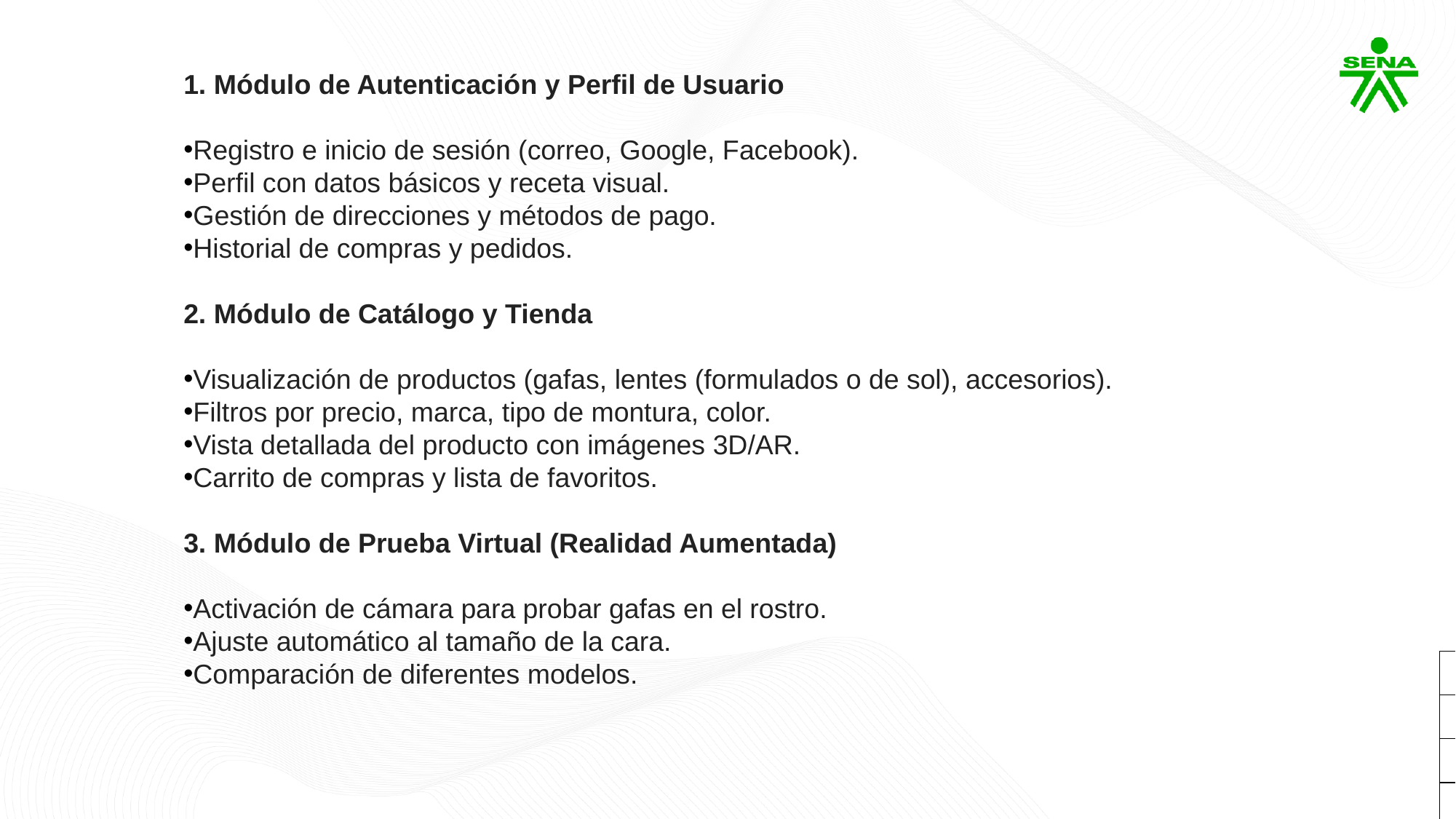

1. Módulo de Autenticación y Perfil de Usuario

Registro e inicio de sesión (correo, Google, Facebook).
Perfil con datos básicos y receta visual.
Gestión de direcciones y métodos de pago.
Historial de compras y pedidos.

2. Módulo de Catálogo y Tienda

Visualización de productos (gafas, lentes (formulados o de sol), accesorios).
Filtros por precio, marca, tipo de montura, color.
Vista detallada del producto con imágenes 3D/AR.
Carrito de compras y lista de favoritos.

3. Módulo de Prueba Virtual (Realidad Aumentada)

Activación de cámara para probar gafas en el rostro.
Ajuste automático al tamaño de la cara.
Comparación de diferentes modelos.

|  |  |  |  |
| --- | --- | --- | --- |
|  |  |  |  |
|  |  |  |  |
|  |  |  |  |
|  |  |  |  |
|  |  |  |  |
|  |  |  |  |